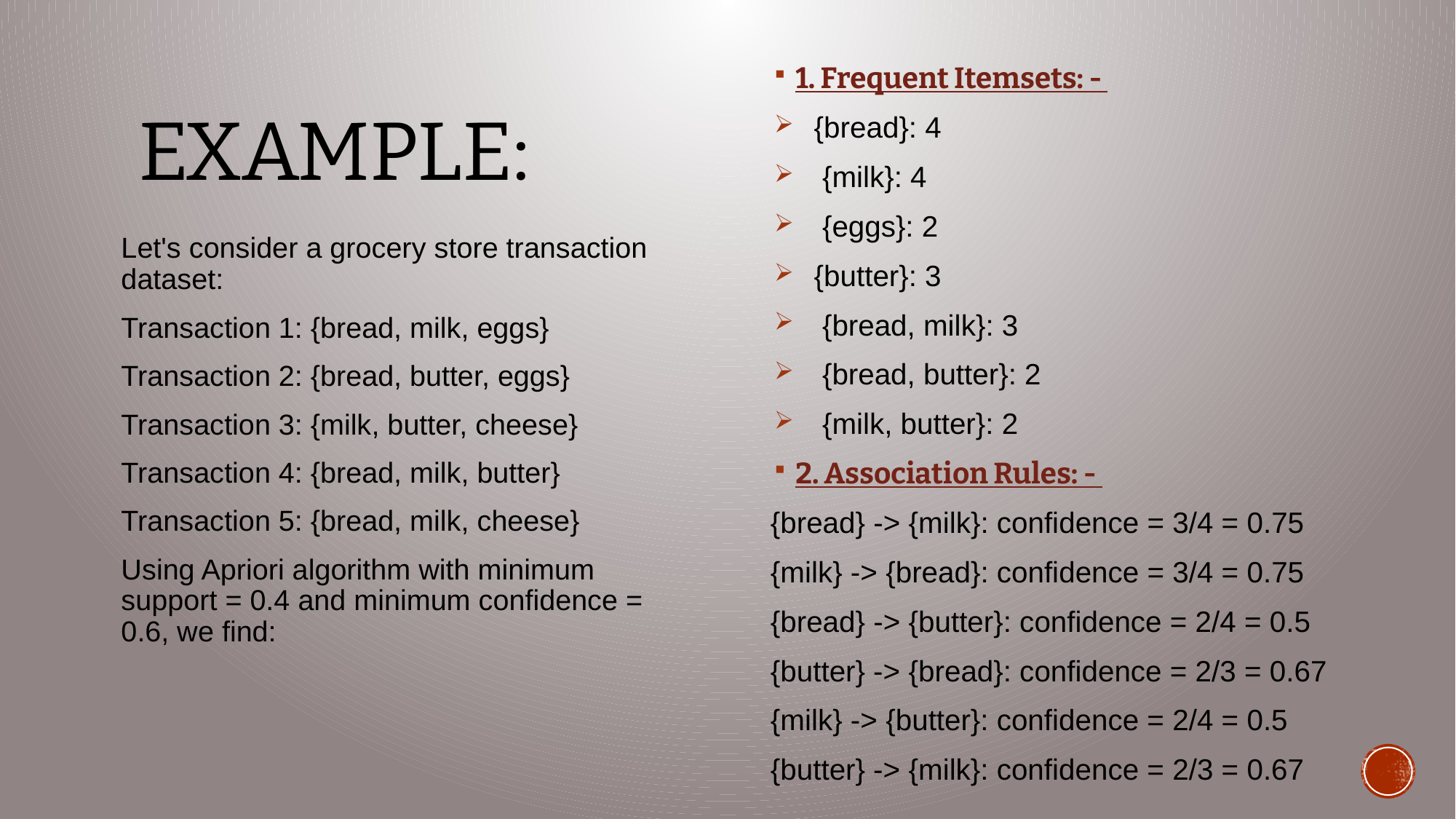

# Example:
1. Frequent Itemsets: -
{bread}: 4
 {milk}: 4
 {eggs}: 2
{butter}: 3
 {bread, milk}: 3
 {bread, butter}: 2
 {milk, butter}: 2
2. Association Rules: -
{bread} -> {milk}: confidence = 3/4 = 0.75
{milk} -> {bread}: confidence = 3/4 = 0.75
{bread} -> {butter}: confidence = 2/4 = 0.5
{butter} -> {bread}: confidence = 2/3 = 0.67
{milk} -> {butter}: confidence = 2/4 = 0.5
{butter} -> {milk}: confidence = 2/3 = 0.67
Let's consider a grocery store transaction dataset:
Transaction 1: {bread, milk, eggs}
Transaction 2: {bread, butter, eggs}
Transaction 3: {milk, butter, cheese}
Transaction 4: {bread, milk, butter}
Transaction 5: {bread, milk, cheese}
Using Apriori algorithm with minimum support = 0.4 and minimum confidence = 0.6, we find: